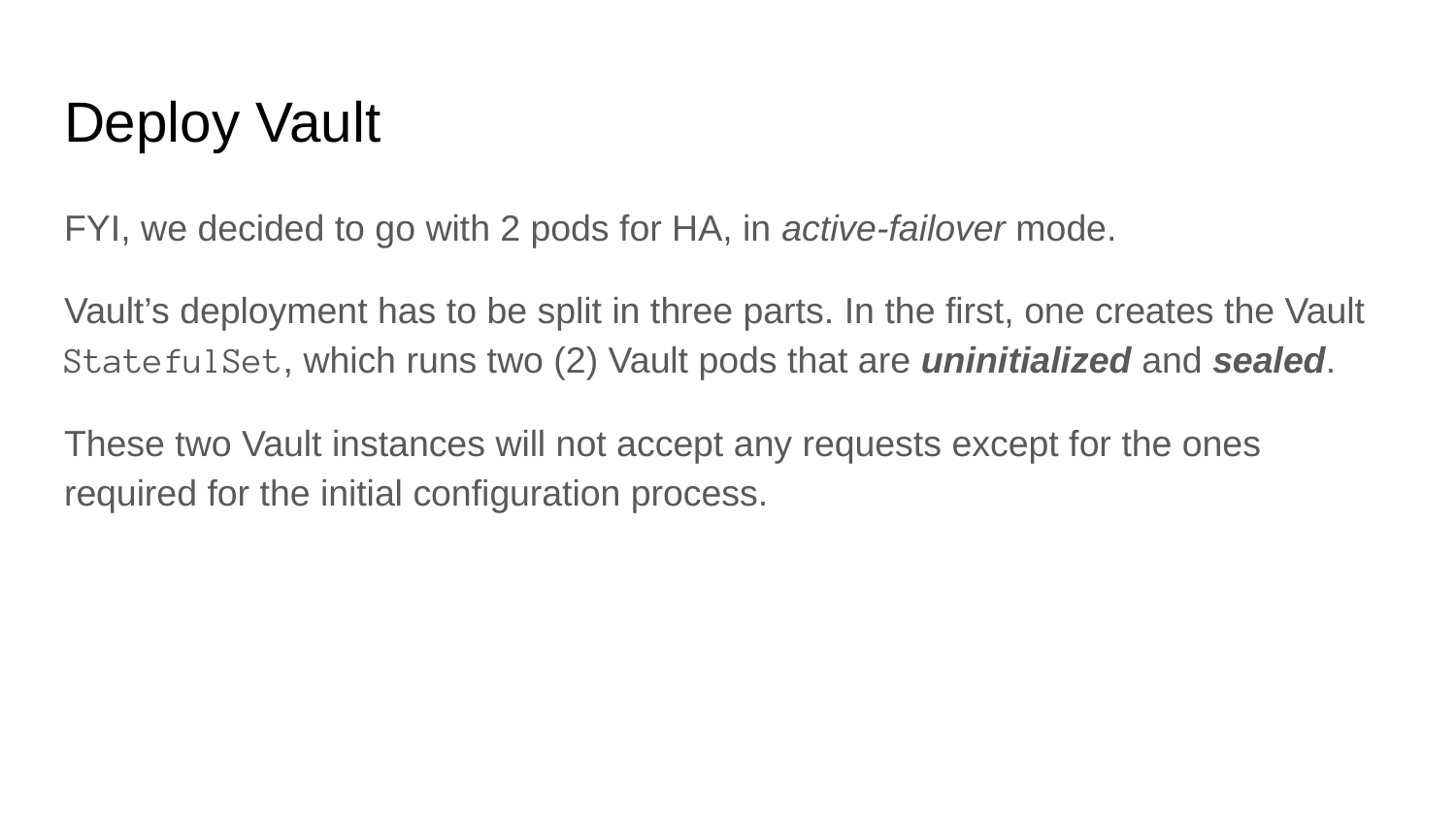

# Deploy Vault
FYI, we decided to go with 2 pods for HA, in active-failover mode.
Vault’s deployment has to be split in three parts. In the first, one creates the Vault StatefulSet, which runs two (2) Vault pods that are uninitialized and sealed.
These two Vault instances will not accept any requests except for the ones required for the initial configuration process.